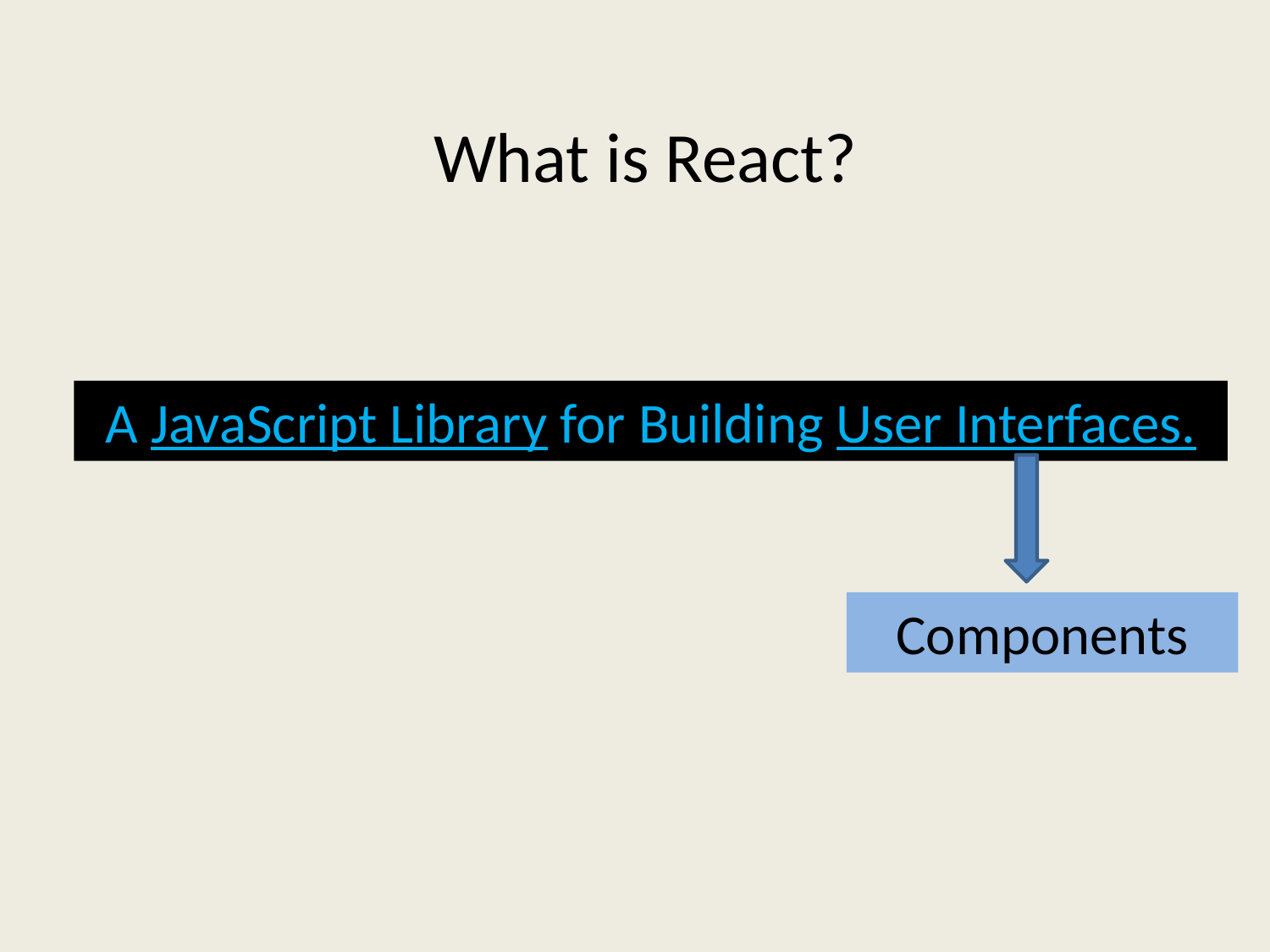

What is React?
A JavaScript Library for Building User Interfaces.

Components